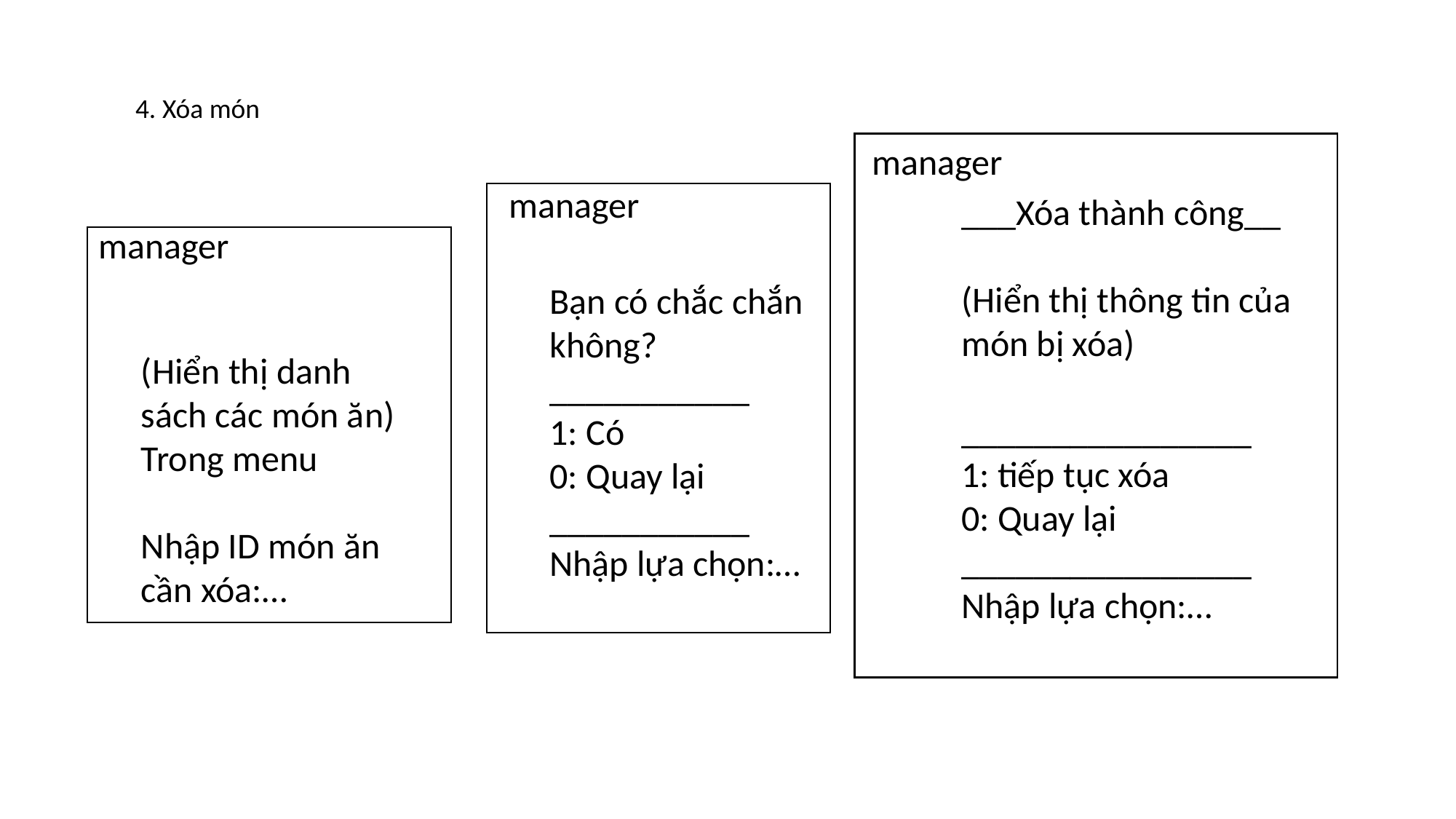

4. Xóa món

manager
manager

___Xóa thành công__

(Hiển thị thông tin của món bị xóa)

________________
1: tiếp tục xóa
0: Quay lại
________________
Nhập lựa chọn:…
manager

Bạn có chắc chắn không?
___________
1: Có
0: Quay lại
___________
Nhập lựa chọn:…
(Hiển thị danh sách các món ăn)
Trong menu

Nhập ID món ăn cần xóa:…